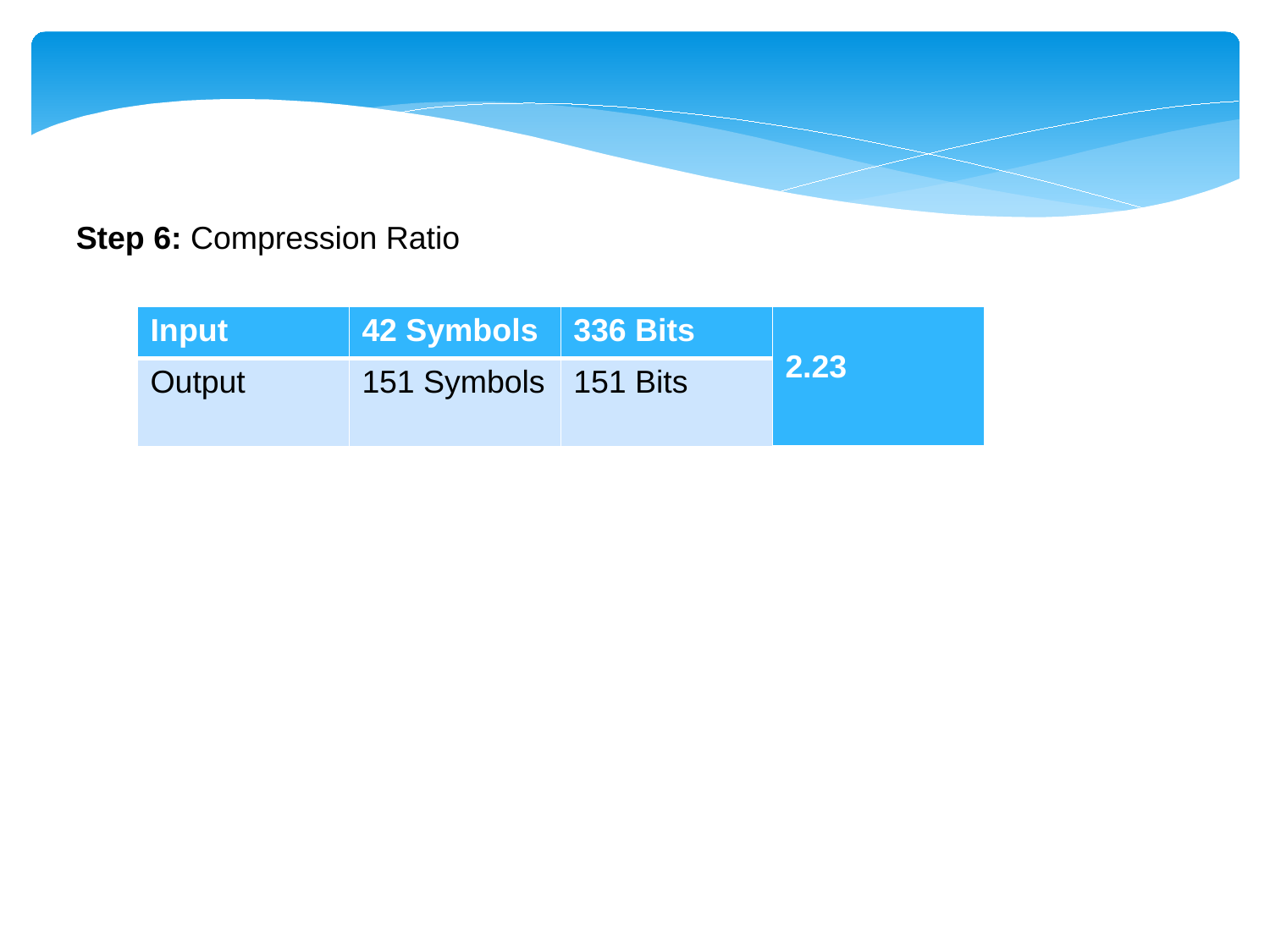

Step 6: Compression Ratio

| Input | 42 Symbols | 336 Bits | 2.23 |
| --- | --- | --- | --- |
| Output | 151 Symbols | 151 Bits |  |